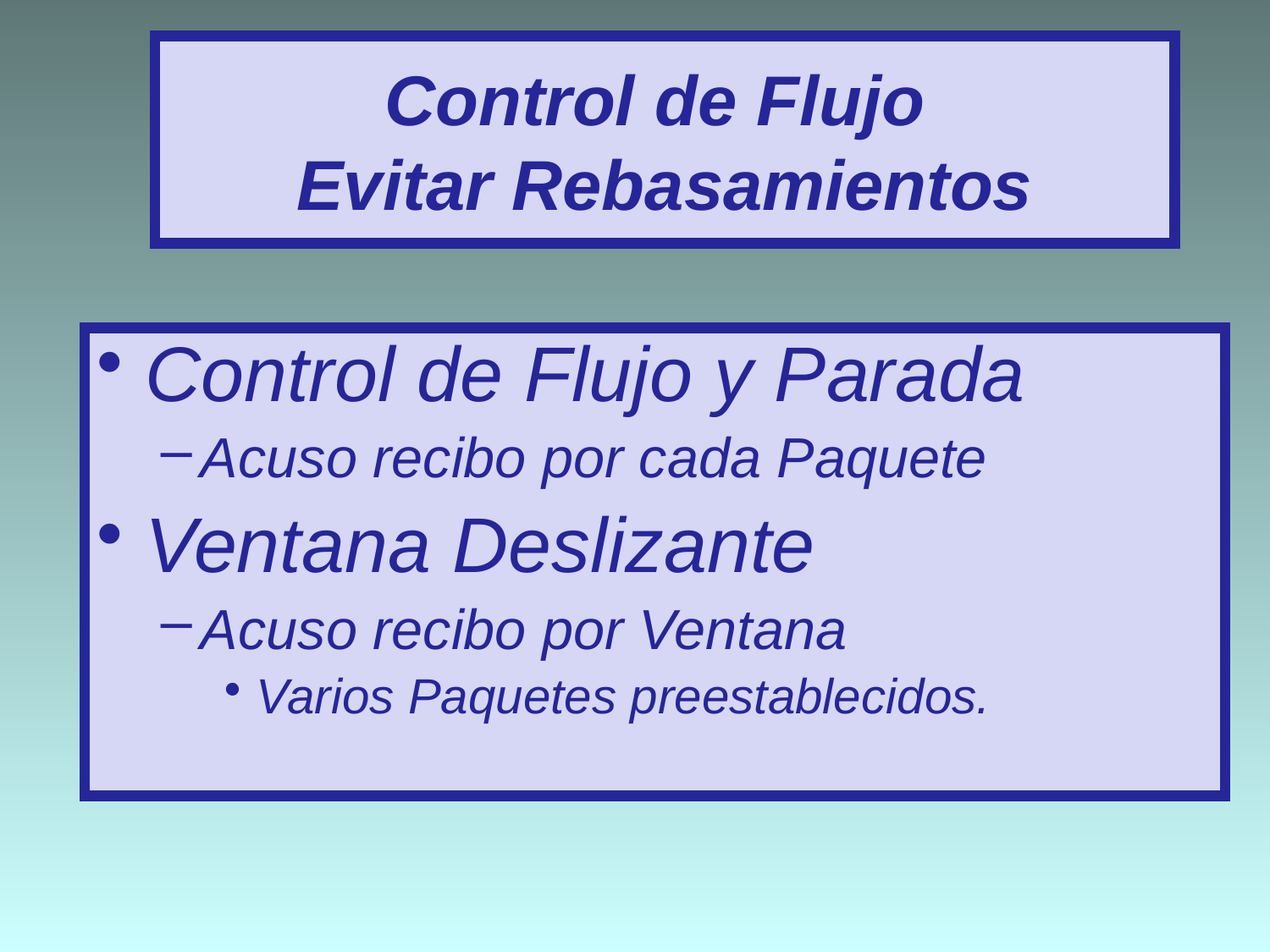

Control de Flujo
Evitar Rebasamientos
Control de Flujo y Parada
Acuso recibo por cada Paquete
Ventana Deslizante
Acuso recibo por Ventana
Varios Paquetes preestablecidos.